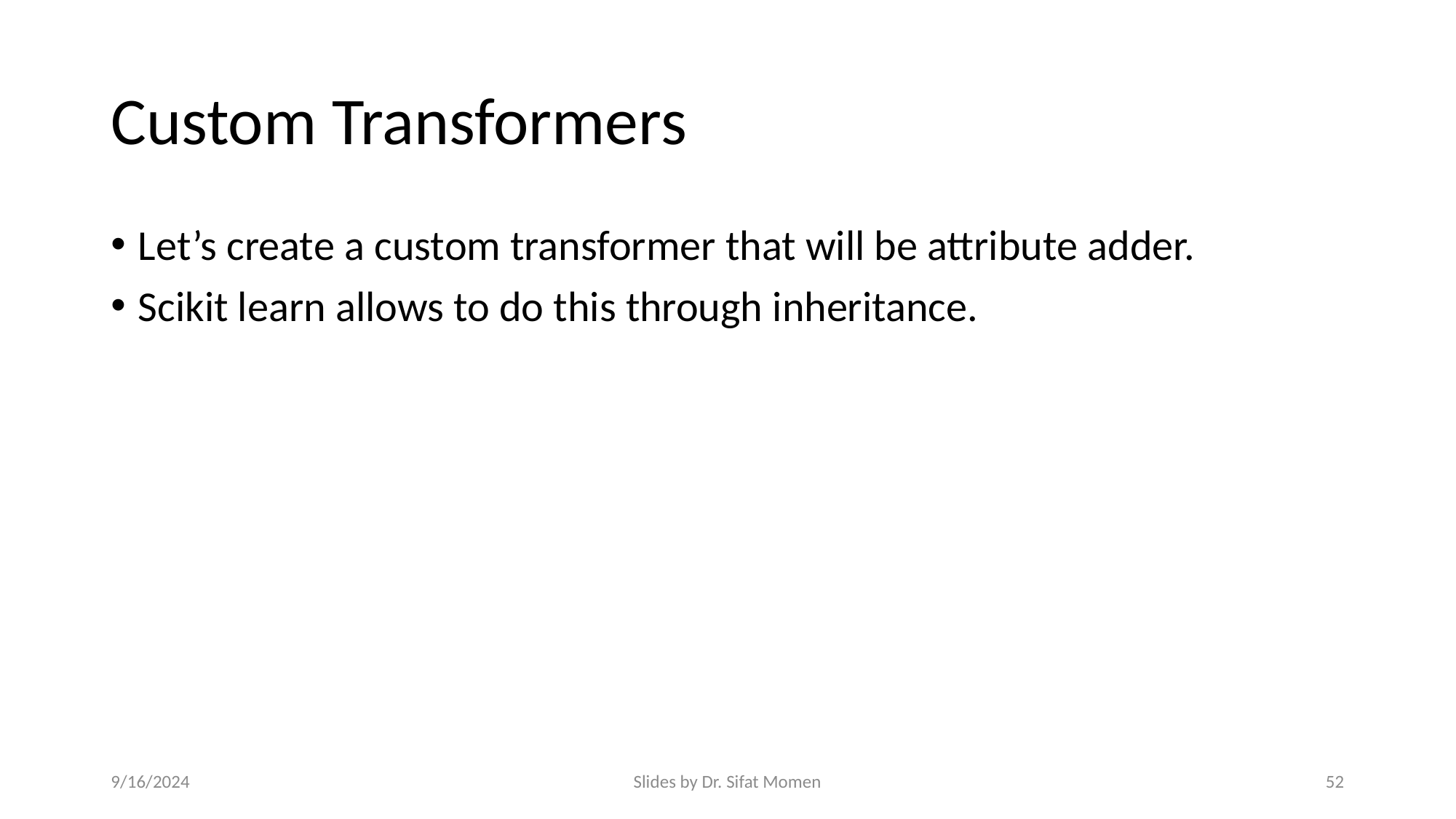

# Custom Transformers
Let’s create a custom transformer that will be attribute adder.
Scikit learn allows to do this through inheritance.
9/16/2024
Slides by Dr. Sifat Momen
52